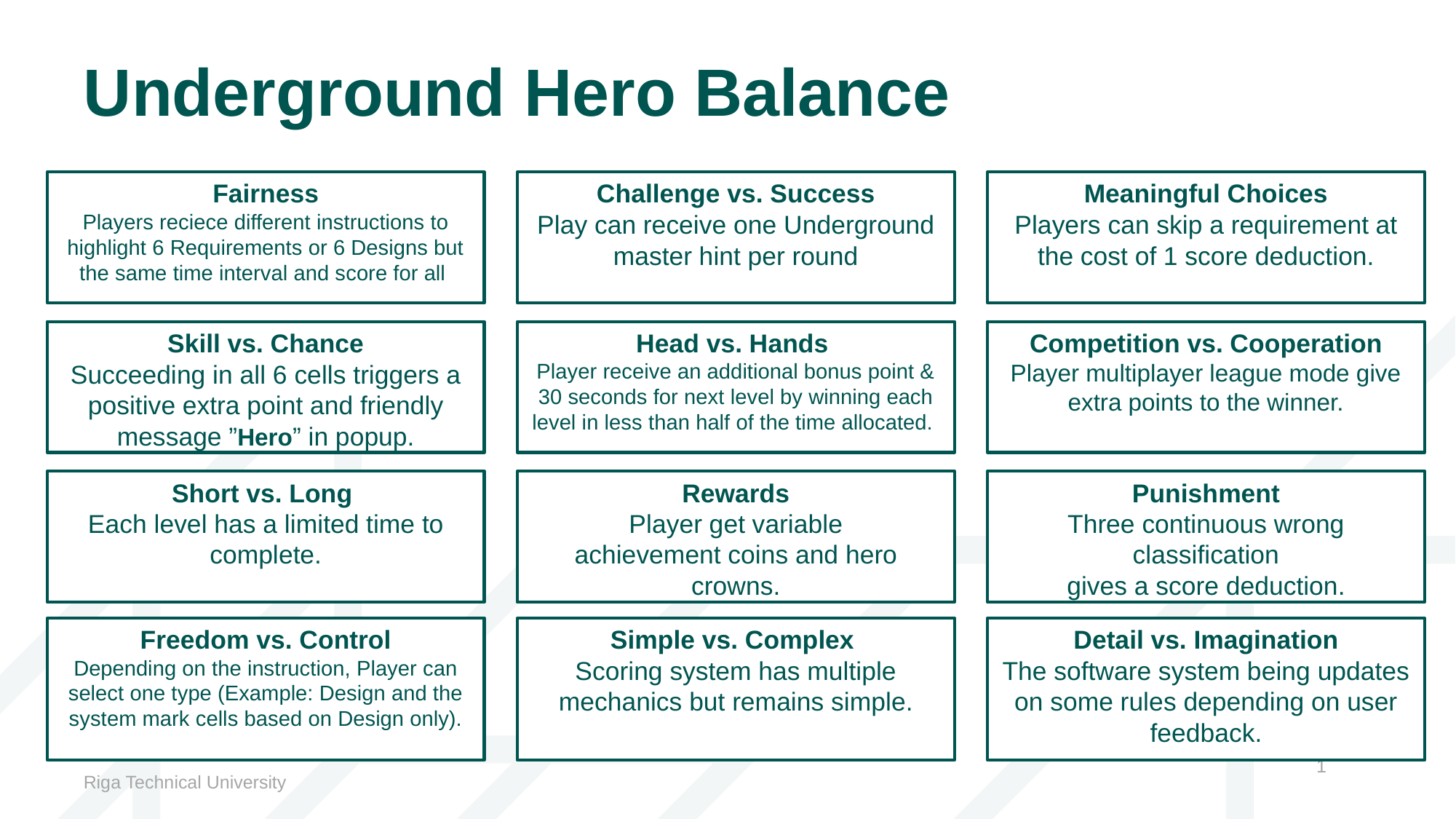

# Underground Hero Balance
Fairness
Players reciece different instructions to highlight 6 Requirements or 6 Designs but the same time interval and score for all
Challenge vs. Success
Play can receive one Underground master hint per round
Meaningful Choices
Players can skip a requirement at the cost of 1 score deduction.
Skill vs. Chance
Succeeding in all 6 cells triggers a positive extra point and friendly message ”Hero” in popup.
Head vs. Hands
Player receive an additional bonus point & 30 seconds for next level by winning each level in less than half of the time allocated.
Competition vs. Cooperation
Player multiplayer league mode give extra points to the winner.
Short vs. Long
Each level has a limited time to complete.
Rewards
Player get variable
achievement coins and hero crowns.
Punishment
Three continuous wrong classification
gives a score deduction.
Freedom vs. Control
Depending on the instruction, Player can select one type (Example: Design and the system mark cells based on Design only).
Simple vs. Complex
Scoring system has multiple mechanics but remains simple.
Detail vs. Imagination
The software system being updates on some rules depending on user feedback.
Riga Technical University